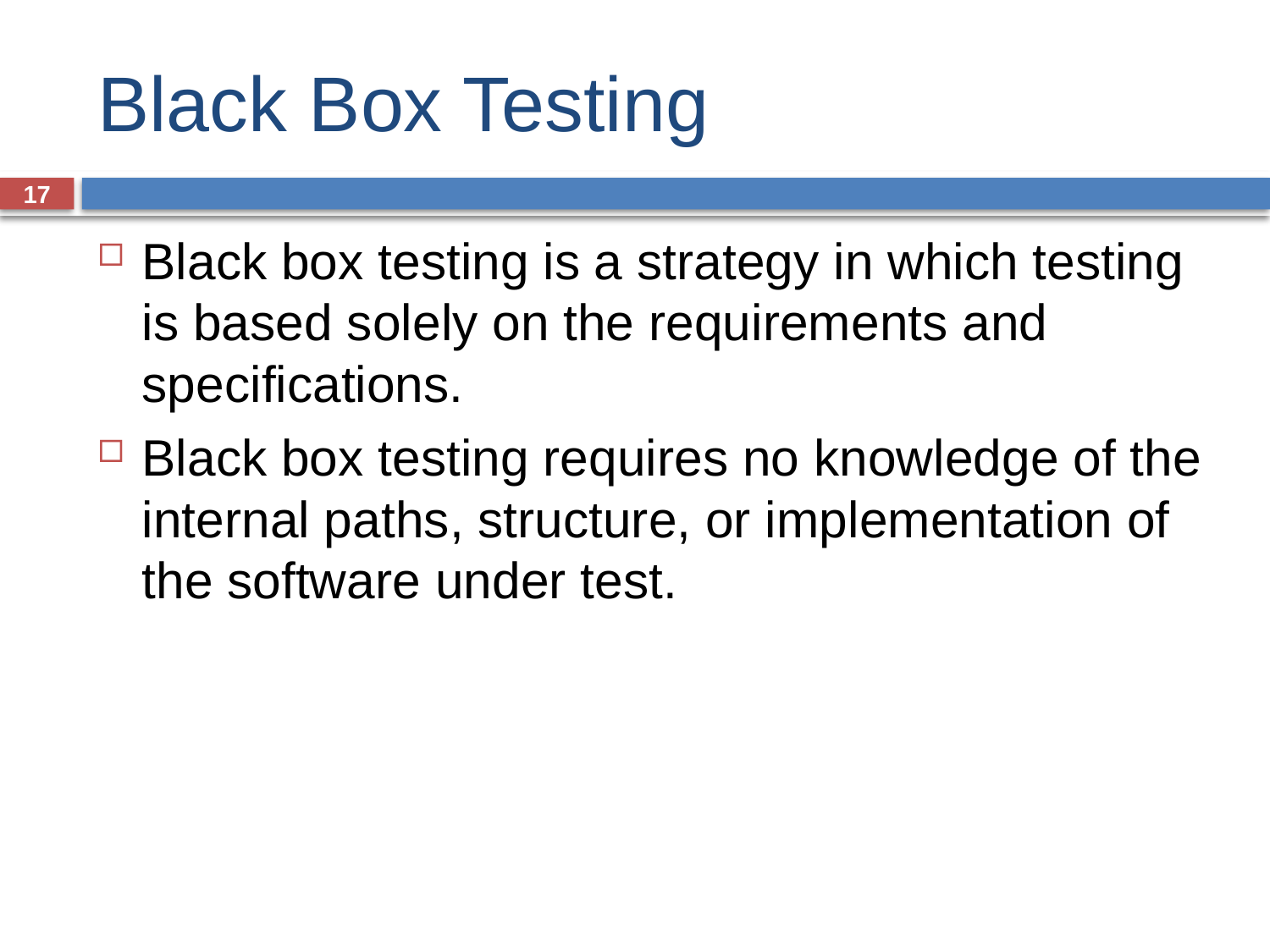

# Black Box Testing
17
Black box testing is a strategy in which testing is based solely on the requirements and specifications.
Black box testing requires no knowledge of the internal paths, structure, or implementation of the software under test.